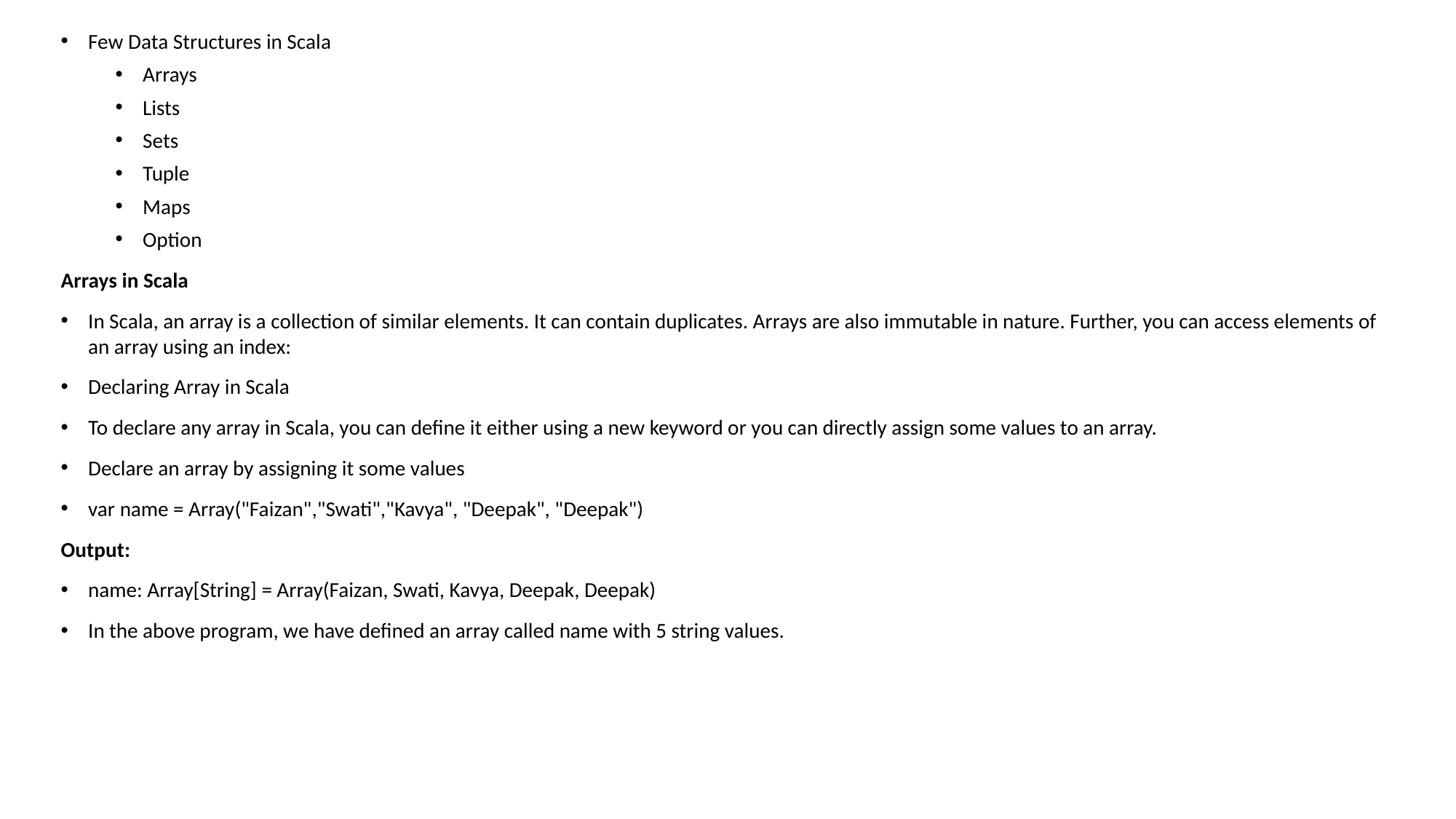

Few Data Structures in Scala
Arrays
Lists
Sets
Tuple
Maps
Option
Arrays in Scala
In Scala, an array is a collection of similar elements. It can contain duplicates. Arrays are also immutable in nature. Further, you can access elements of an array using an index:
Declaring Array in Scala
To declare any array in Scala, you can define it either using a new keyword or you can directly assign some values to an array.
Declare an array by assigning it some values
var name = Array("Faizan","Swati","Kavya", "Deepak", "Deepak")
Output:
name: Array[String] = Array(Faizan, Swati, Kavya, Deepak, Deepak)
In the above program, we have defined an array called name with 5 string values.